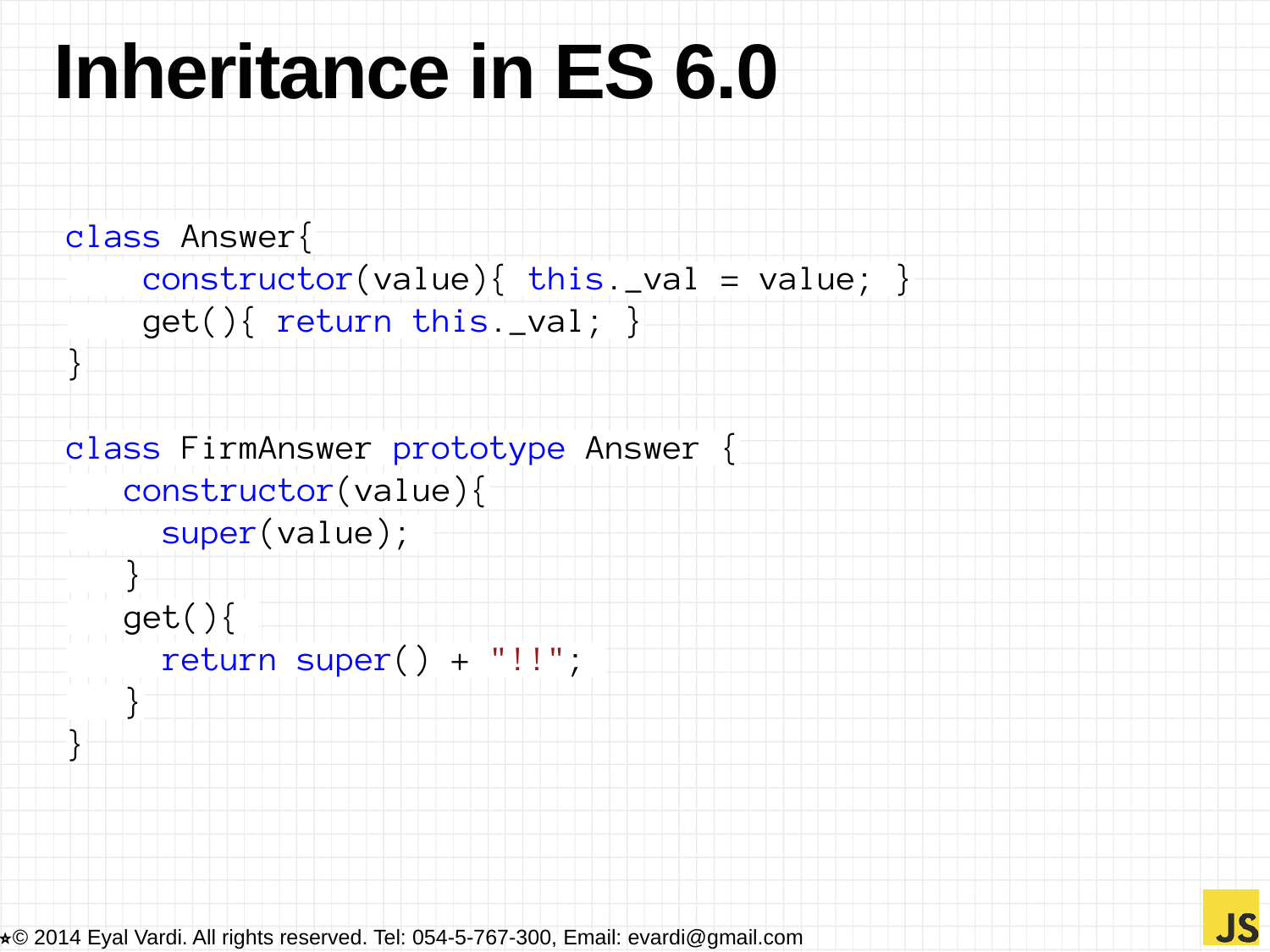

# Inheritance in ES 6.0
class Answer{
    constructor(value){ this._val = value; }
    get(){ return this._val; }
}

class FirmAnswer prototype Answer {
   constructor(value){
     super(value);
   }
   get(){
     return super() + "!!";
   }
}